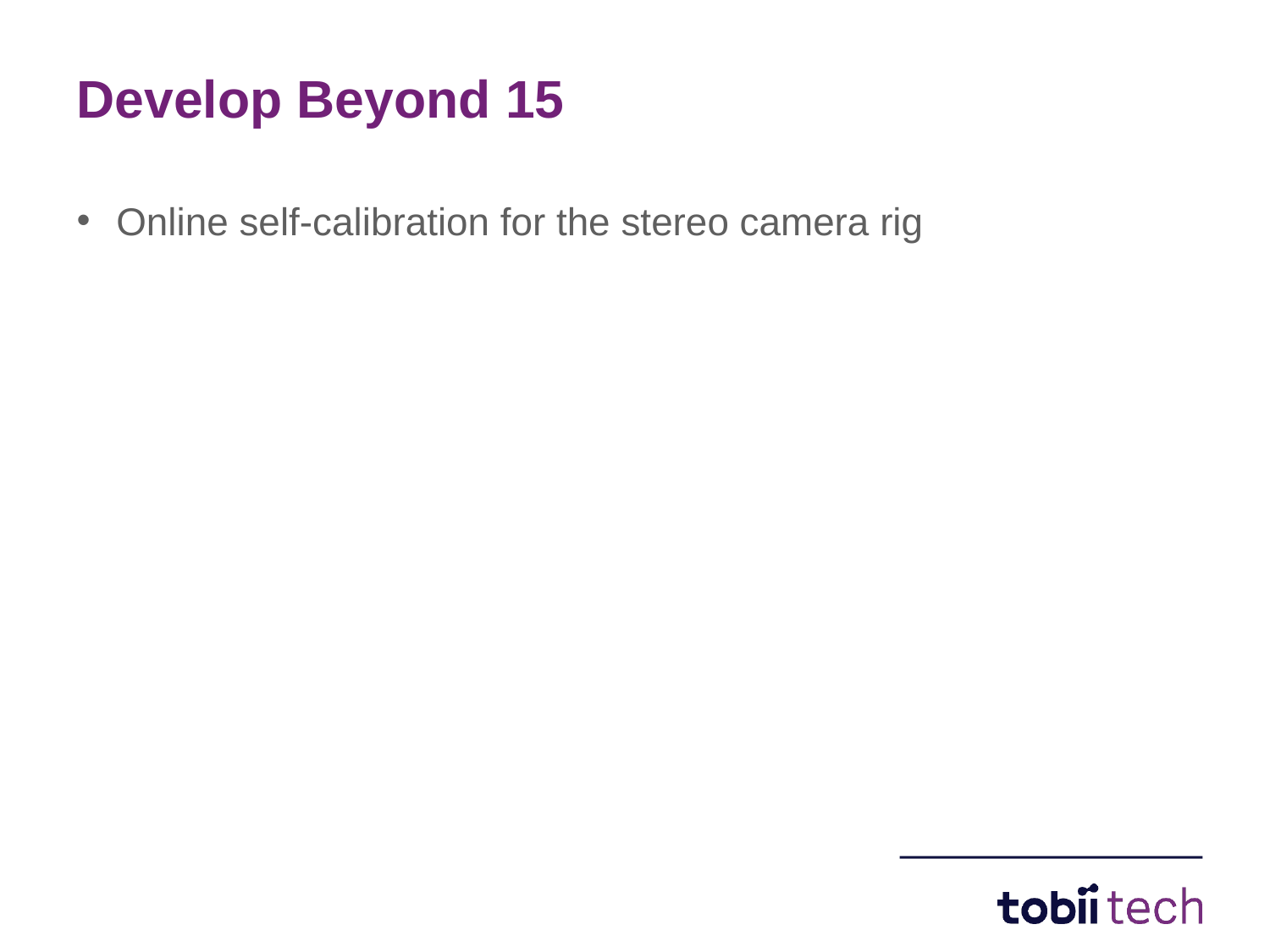

Develop Beyond 15
Online self-calibration for the stereo camera rig